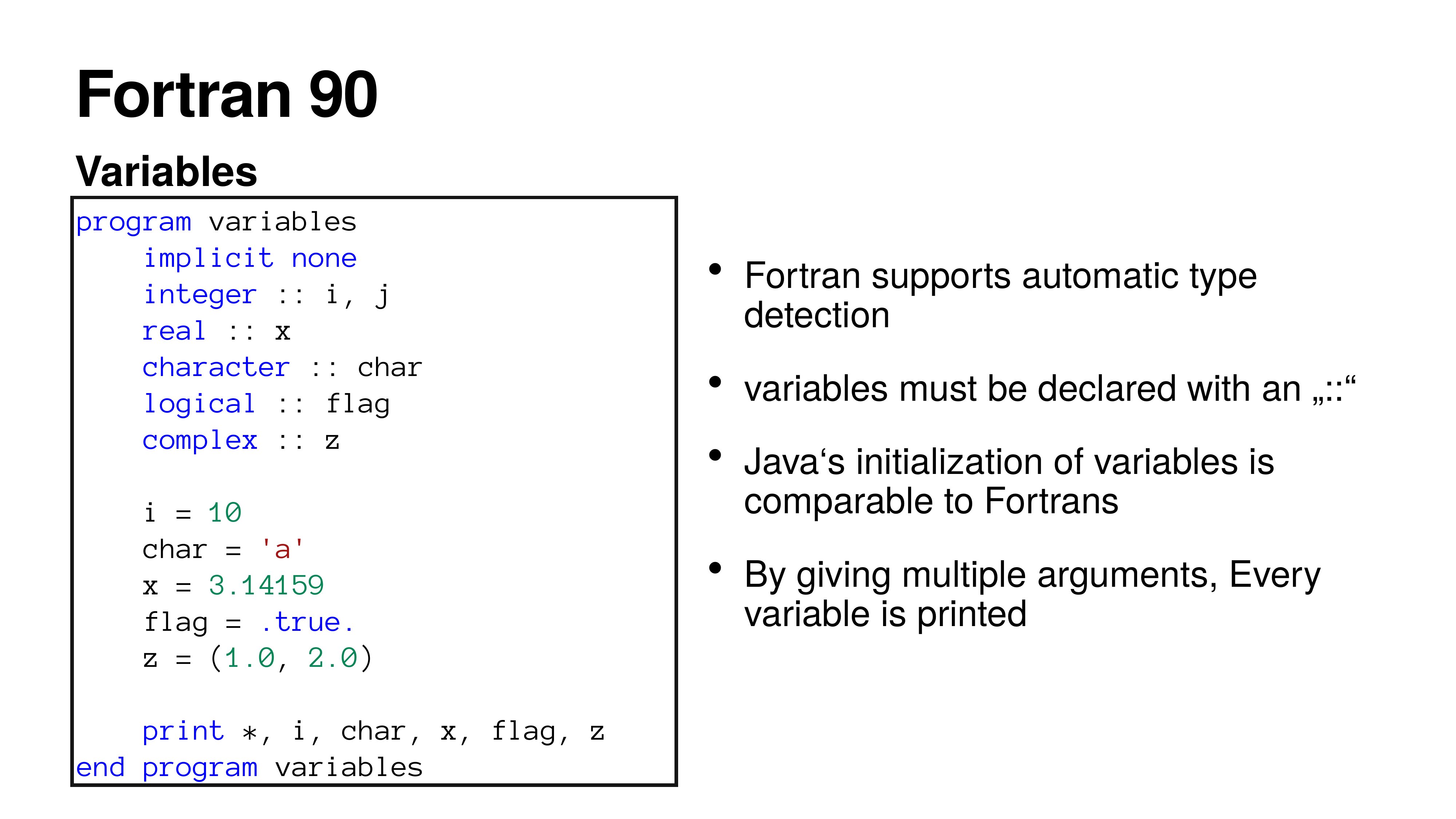

# Fortran 90
Variables
program variables
    implicit none
    integer :: i, j
    real :: x
    character :: char
    logical :: flag
    complex :: z
    i = 10
    char = 'a'
    x = 3.14159
    flag = .true.
    z = (1.0, 2.0)
    print *, i, char, x, flag, z
end program variables
Fortran supports automatic type detection
variables must be declared with an „::“
Java‘s initialization of variables is comparable to Fortrans
By giving multiple arguments, Every variable is printed